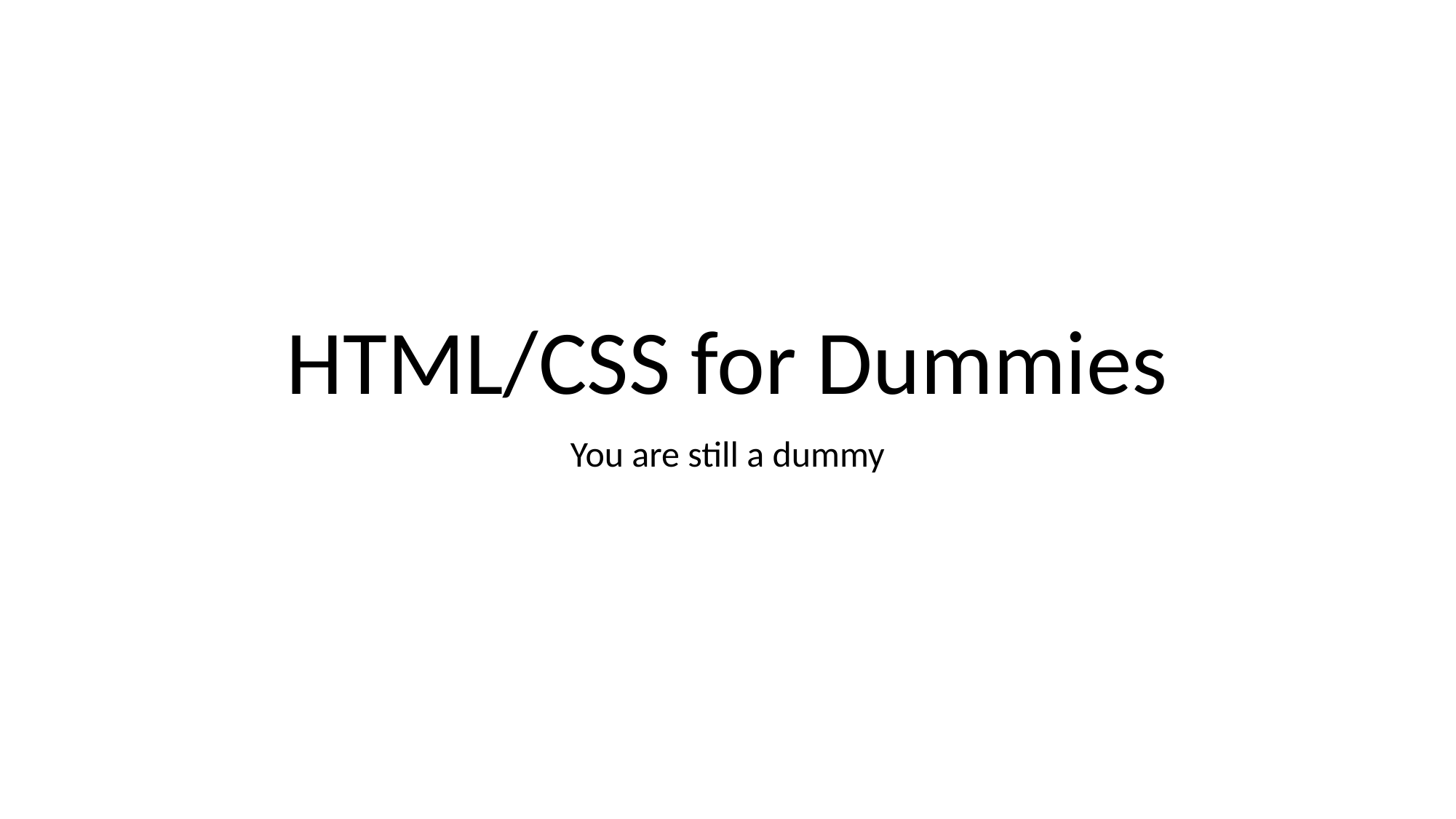

# HTML/CSS for Dummies
You are still a dummy